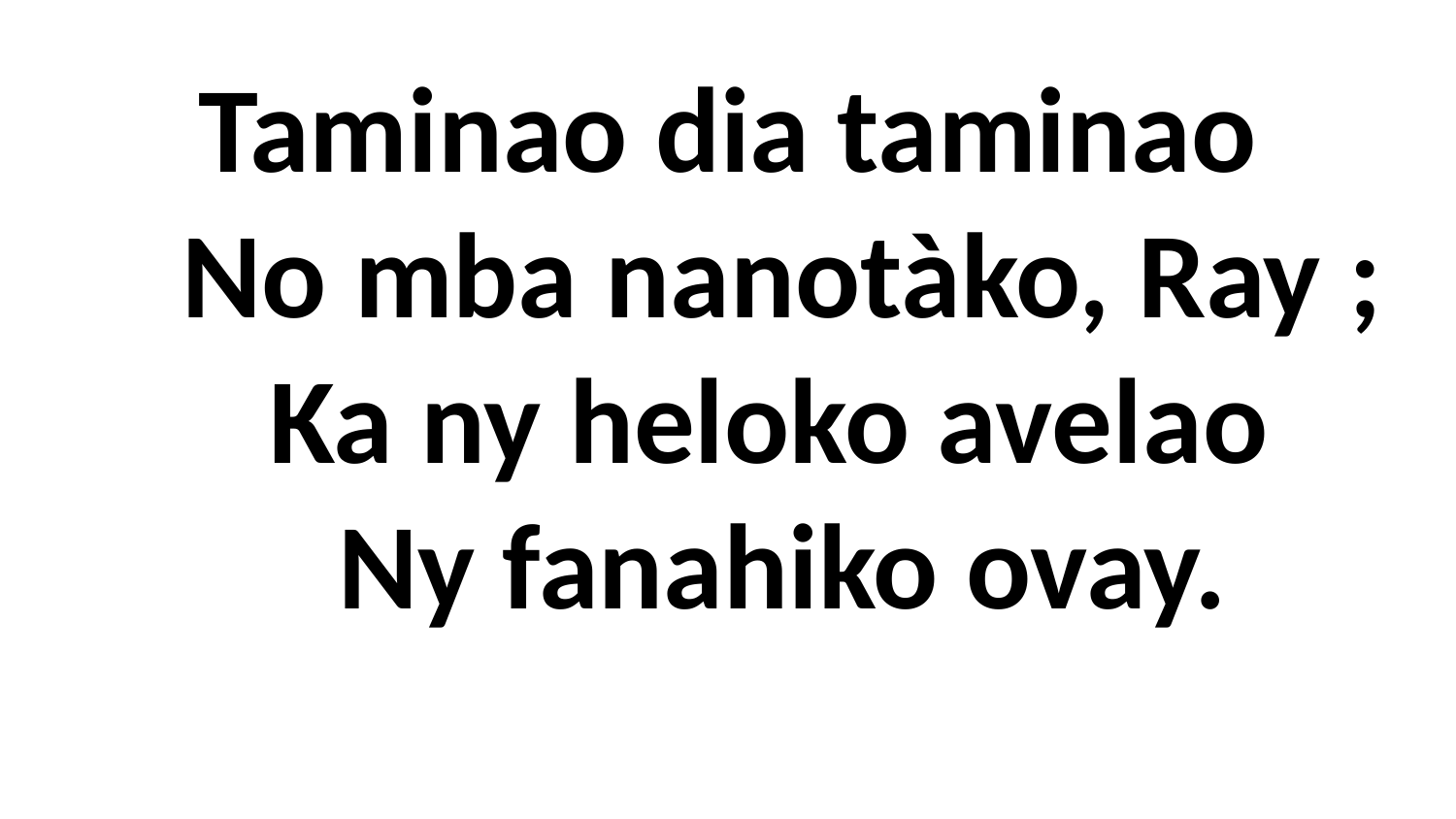

# Taminao dia taminao No mba nanotàko, Ray ; Ka ny heloko avelao Ny fanahiko ovay.